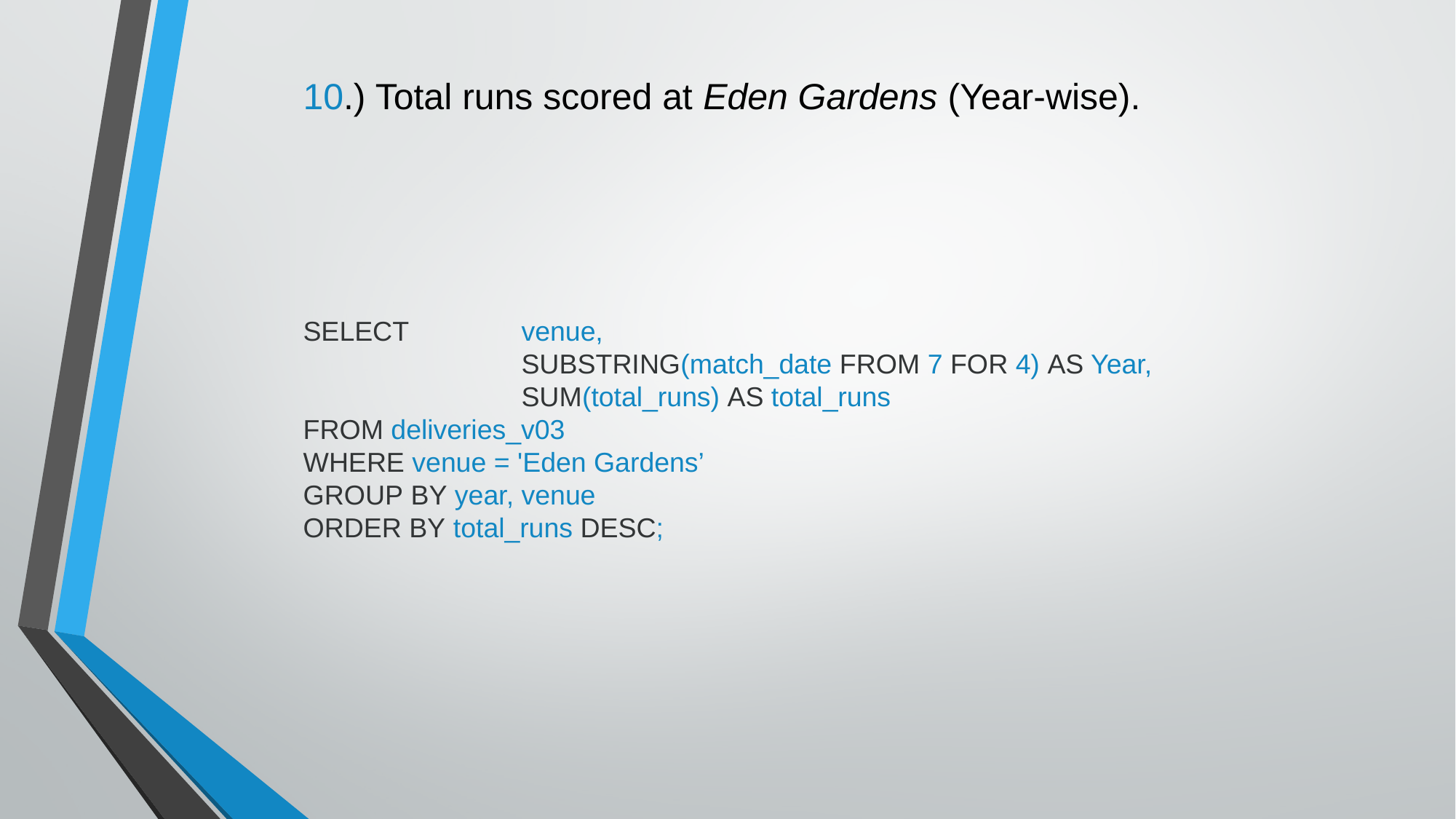

10.) Total runs scored at Eden Gardens (Year-wise).

SELECT 	venue,
		SUBSTRING(match_date FROM 7 FOR 4) AS Year,
		SUM(total_runs) AS total_runs
FROM deliveries_v03
WHERE venue = 'Eden Gardens’
GROUP BY year, venue
ORDER BY total_runs DESC;